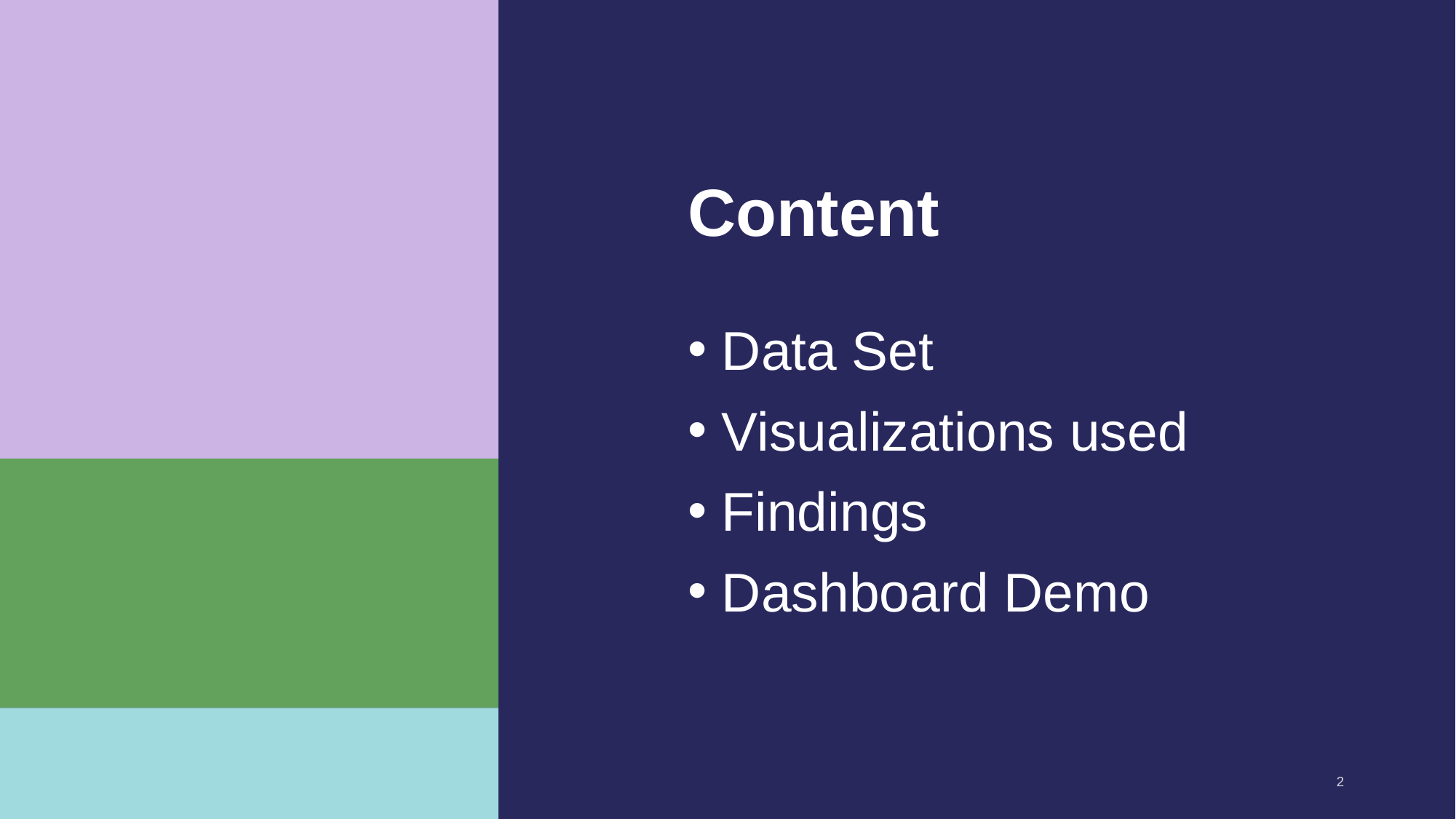

# Content
Data Set
Visualizations used
Findings
Dashboard Demo

2